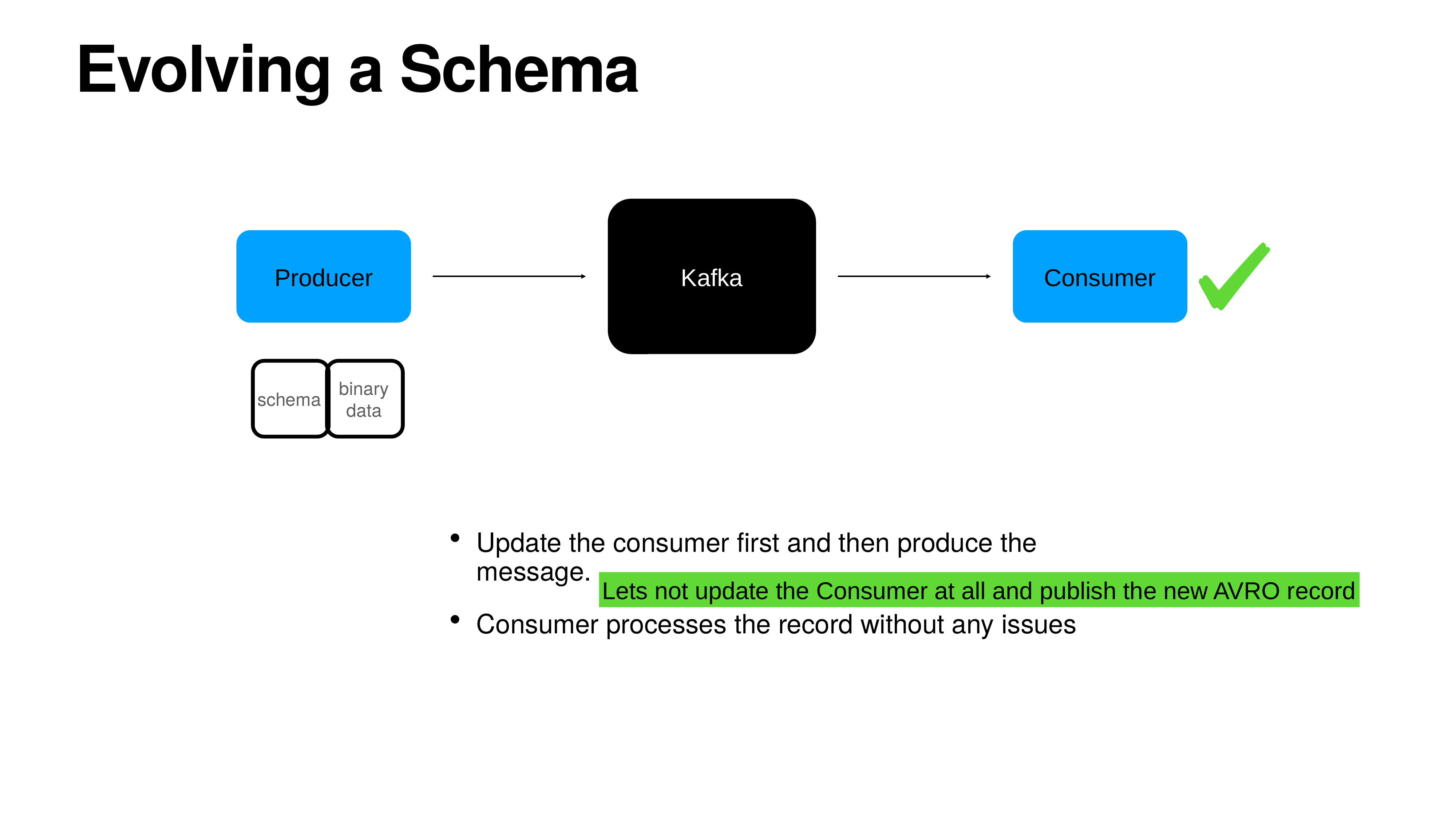

# Evolving a Schema

Kafka
Producer
Consumer

binary
data
schema
Update the consumer first and then produce the message.
Consumer processes the record without any issues
Lets not update the Consumer at all and publish the new AVRO record